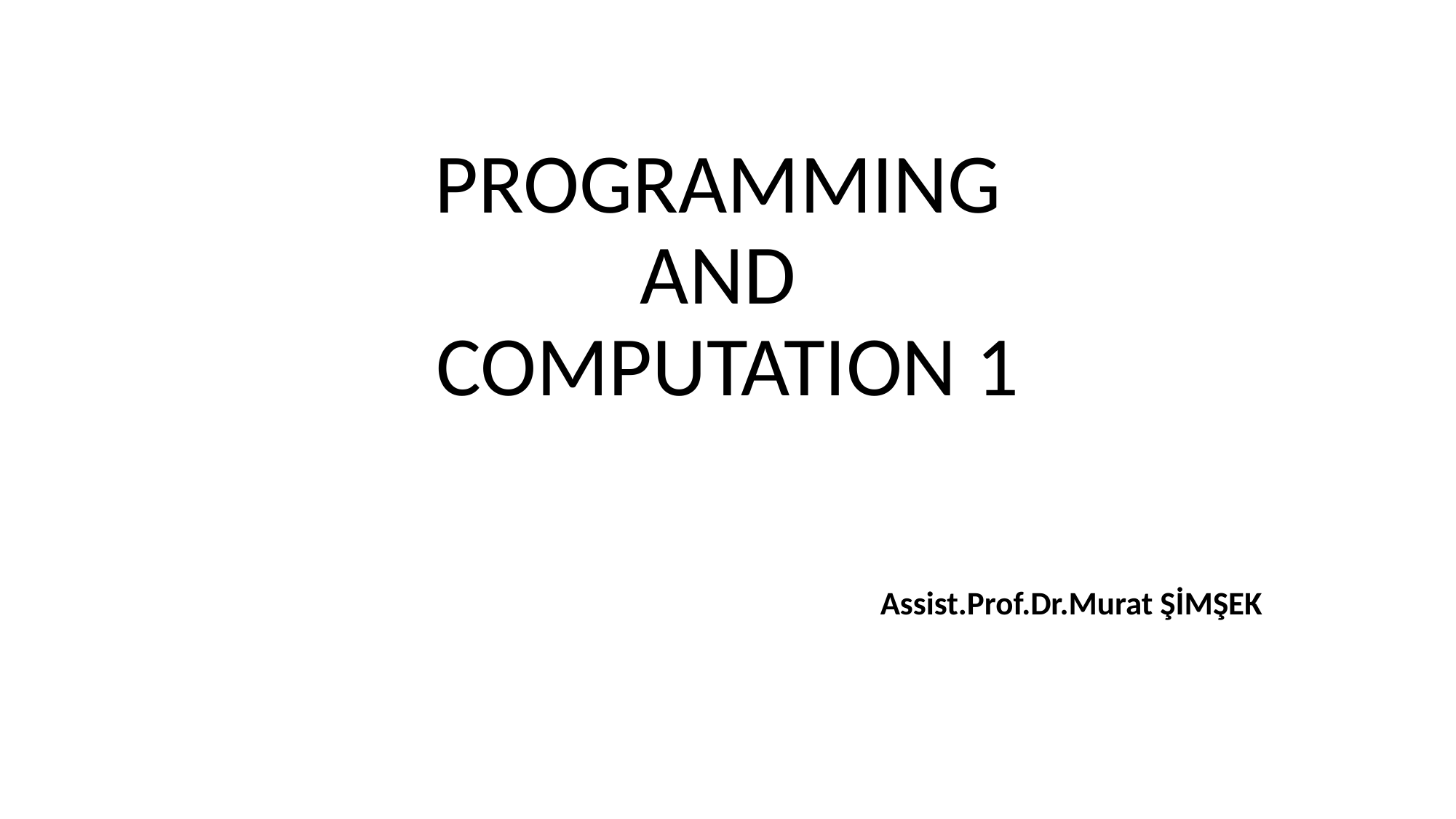

# PROGRAMMING AND COMPUTATION 1

Assist.Prof.Dr.Murat ŞİMŞEK